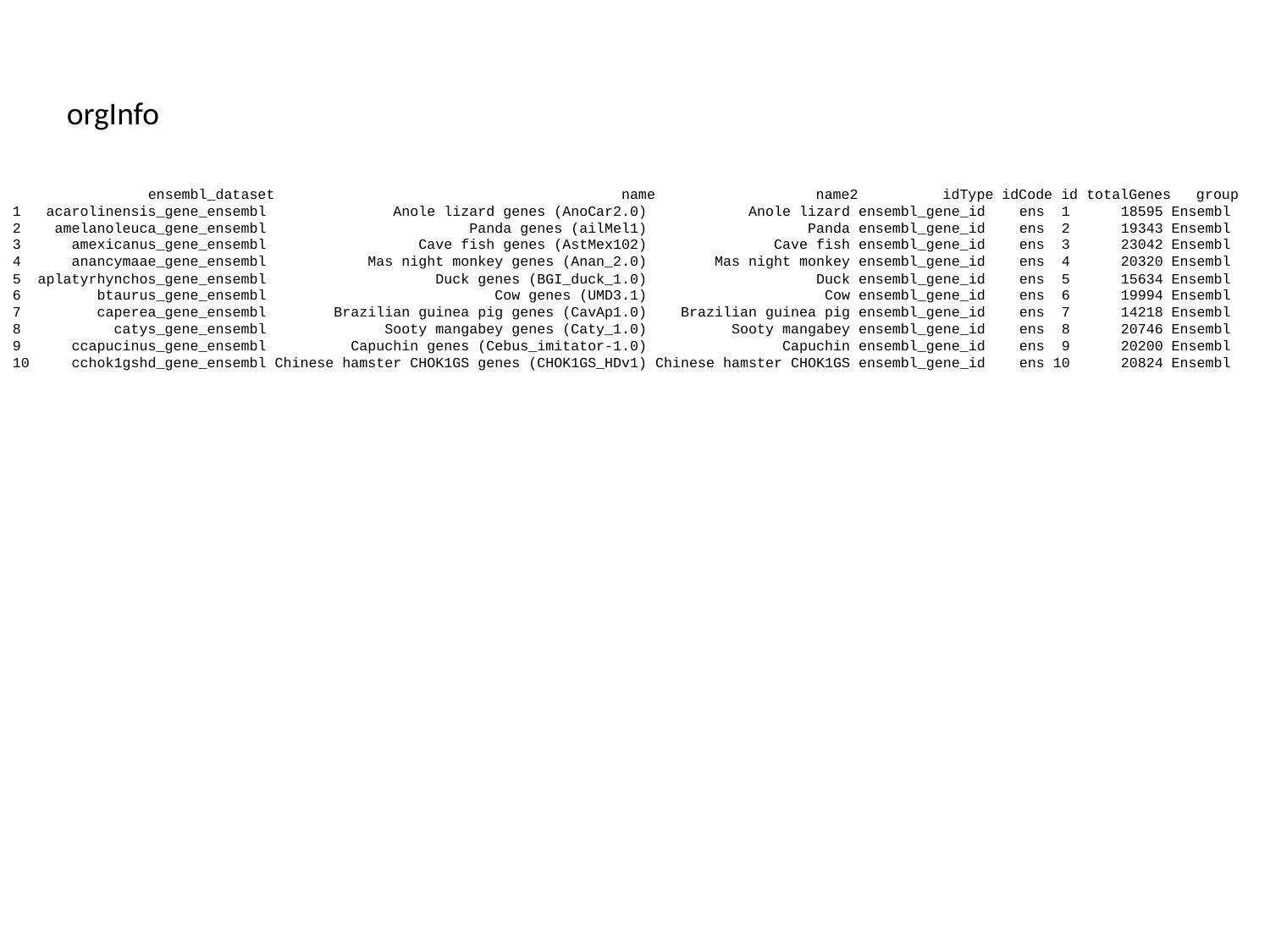

orgInfo
	 ensembl_dataset                                         name                   name2          idType idCode id totalGenes   group
1   acarolinensis_gene_ensembl               Anole lizard genes (AnoCar2.0)            Anole lizard ensembl_gene_id    ens  1      18595 Ensembl
2    amelanoleuca_gene_ensembl                        Panda genes (ailMel1)                   Panda ensembl_gene_id    ens  2      19343 Ensembl
3      amexicanus_gene_ensembl                  Cave fish genes (AstMex102)               Cave fish ensembl_gene_id    ens  3      23042 Ensembl
4      anancymaae_gene_ensembl            Mas night monkey genes (Anan_2.0)        Mas night monkey ensembl_gene_id    ens  4      20320 Ensembl
5  aplatyrhynchos_gene_ensembl                    Duck genes (BGI_duck_1.0)                    Duck ensembl_gene_id    ens  5      15634 Ensembl
6         btaurus_gene_ensembl                           Cow genes (UMD3.1)                     Cow ensembl_gene_id    ens  6      19994 Ensembl
7         caperea_gene_ensembl        Brazilian guinea pig genes (CavAp1.0)    Brazilian guinea pig ensembl_gene_id    ens  7      14218 Ensembl
8           catys_gene_ensembl              Sooty mangabey genes (Caty_1.0)          Sooty mangabey ensembl_gene_id    ens  8      20746 Ensembl
9      ccapucinus_gene_ensembl          Capuchin genes (Cebus_imitator-1.0)                Capuchin ensembl_gene_id    ens  9      20200 Ensembl
10     cchok1gshd_gene_ensembl Chinese hamster CHOK1GS genes (CHOK1GS_HDv1) Chinese hamster CHOK1GS ensembl_gene_id    ens 10      20824 Ensembl